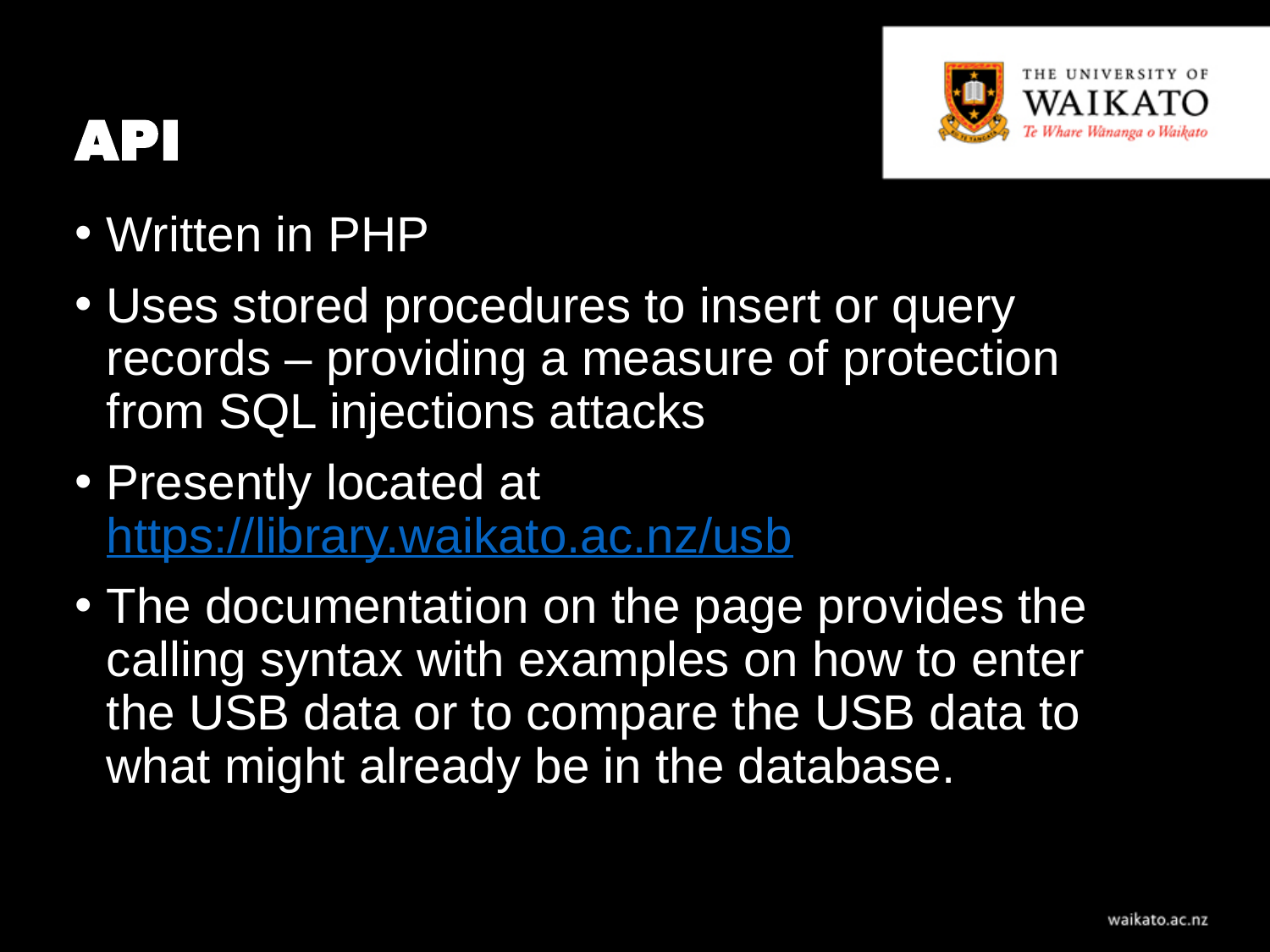

# API
Written in PHP
Uses stored procedures to insert or query records – providing a measure of protection from SQL injections attacks
Presently located at https://library.waikato.ac.nz/usb
The documentation on the page provides the calling syntax with examples on how to enter the USB data or to compare the USB data to what might already be in the database.